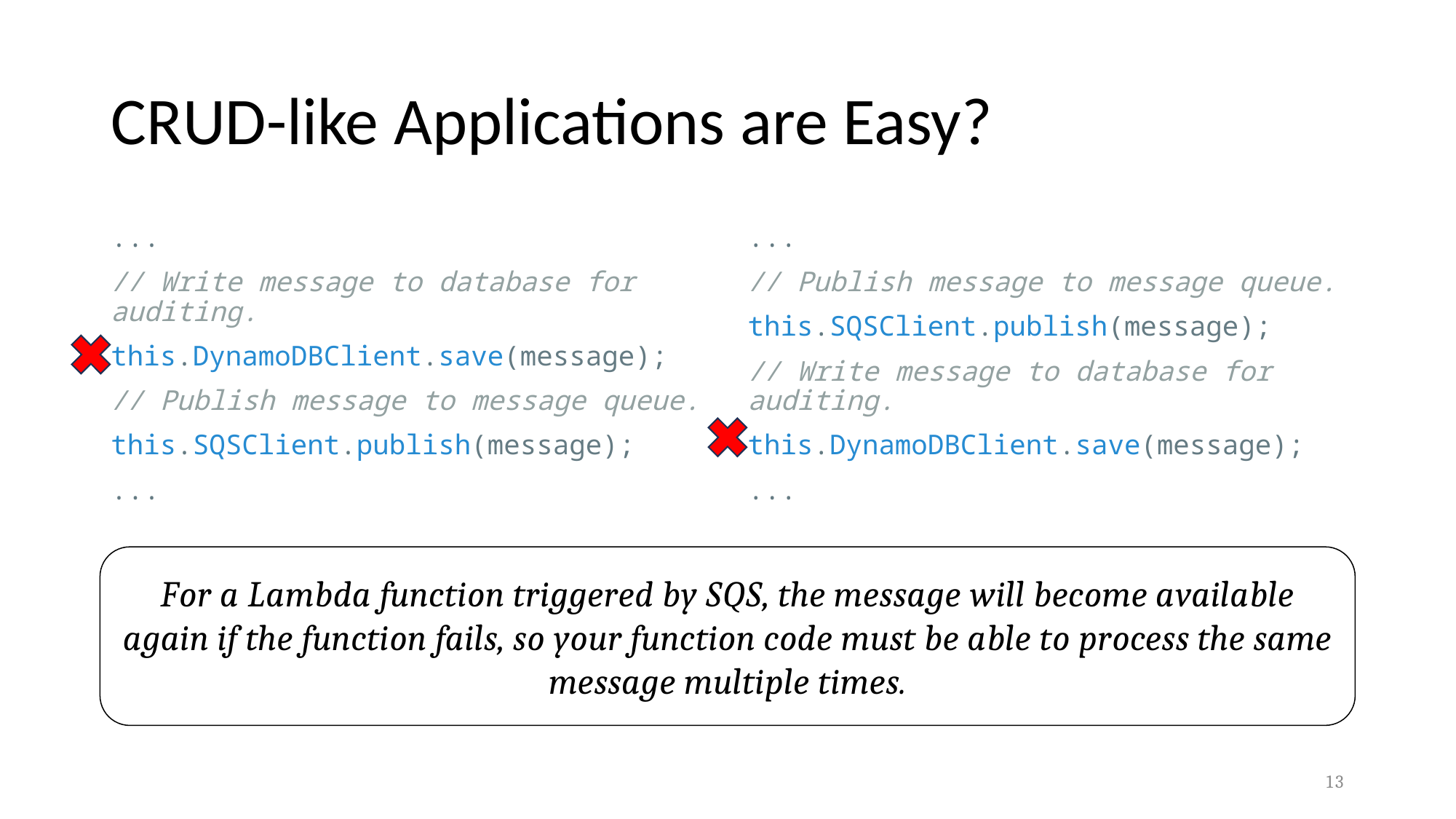

# CRUD-like Applications are Easy?
...
// Write message to database for auditing.
this.DynamoDBClient.save(message);
// Publish message to message queue.
this.SQSClient.publish(message);
...
...
// Publish message to message queue.
this.SQSClient.publish(message);
// Write message to database for auditing.
this.DynamoDBClient.save(message);
...

For a Lambda function triggered by SQS, the message will become available again if the function fails, so your function code must be able to process the same message multiple times.
13